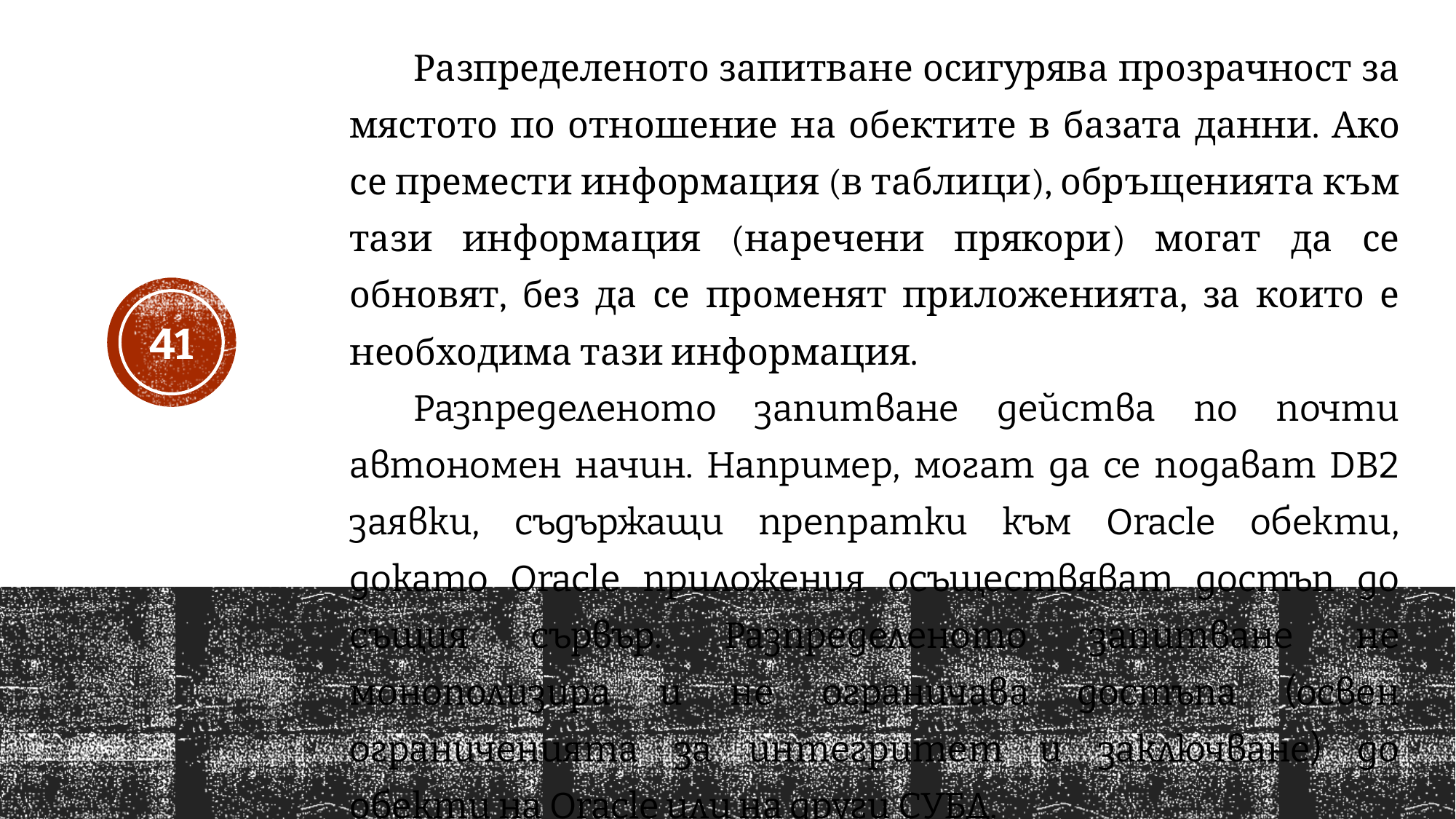

Разпределеното запитване осигурява прозрачност за мястото по отношение на обектите в базата данни. Ако се премести информация (в таблици), обръщенията към тази информация (наречени прякори) могат да се обновят, без да се променят приложенията, за които е необходима тази информация.
Разпределеното запитване действа по почти автономен начин. Например, могат да се подават DB2 заявки, съдържащи препратки към Oracle обекти, докато Oracle приложения осъществяват достъп до същия сървър. Разпределеното запитване не монополизира и не ограничава достъпа (освен ограниченията за интегритет и заключване) до обекти на Oracle или на други СУБД.
41